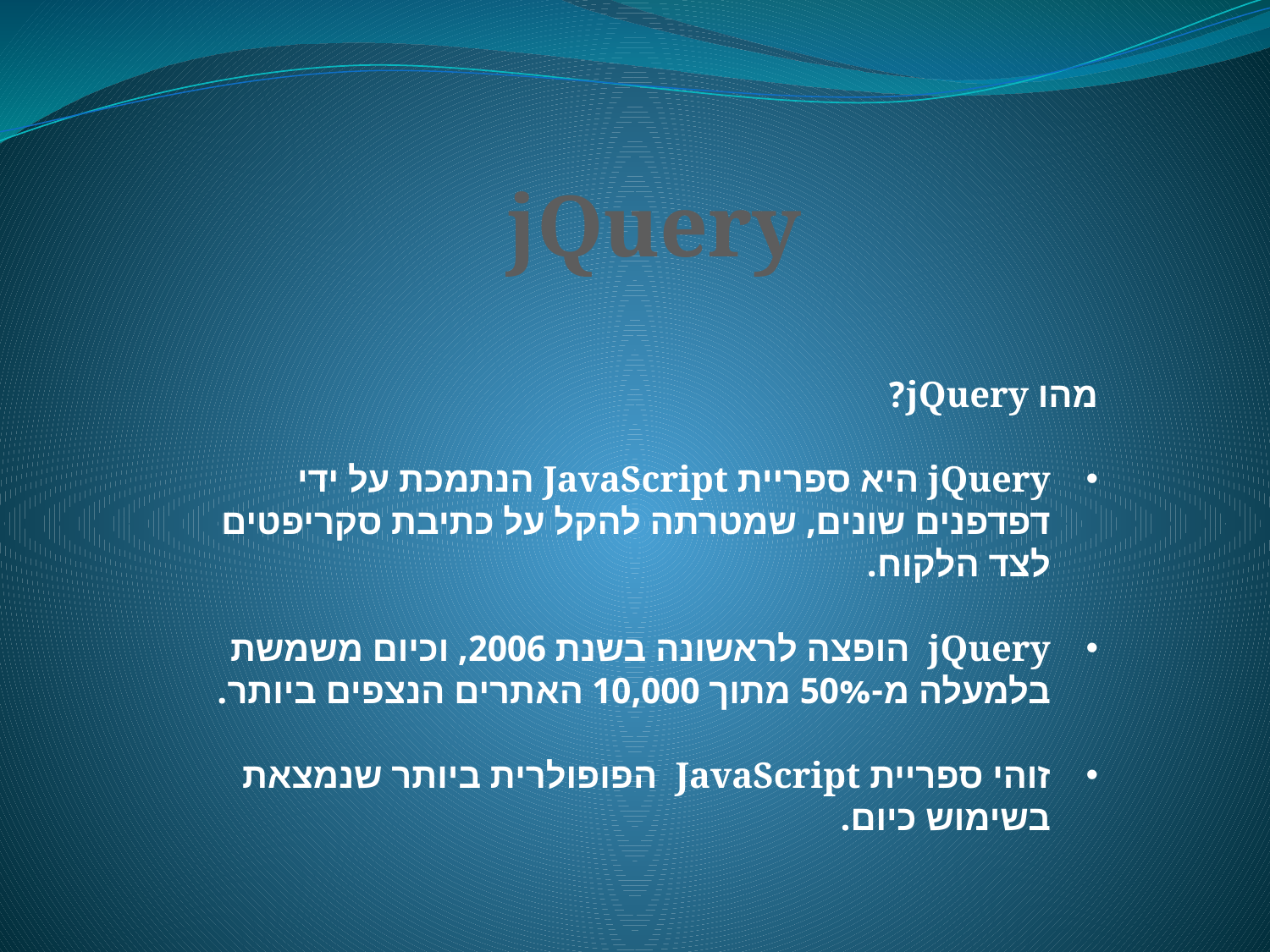

jQuery
מהו jQuery?

jQuery היא ספריית JavaScript הנתמכת על ידי דפדפנים שונים, שמטרתה להקל על כתיבת סקריפטים לצד הלקוח.

jQuery  הופצה לראשונה בשנת 2006, וכיום משמשת בלמעלה מ-50% מתוך 10,000 האתרים הנצפים ביותר.
זוהי ספריית JavaScript  הפופולרית ביותר שנמצאת בשימוש כיום.